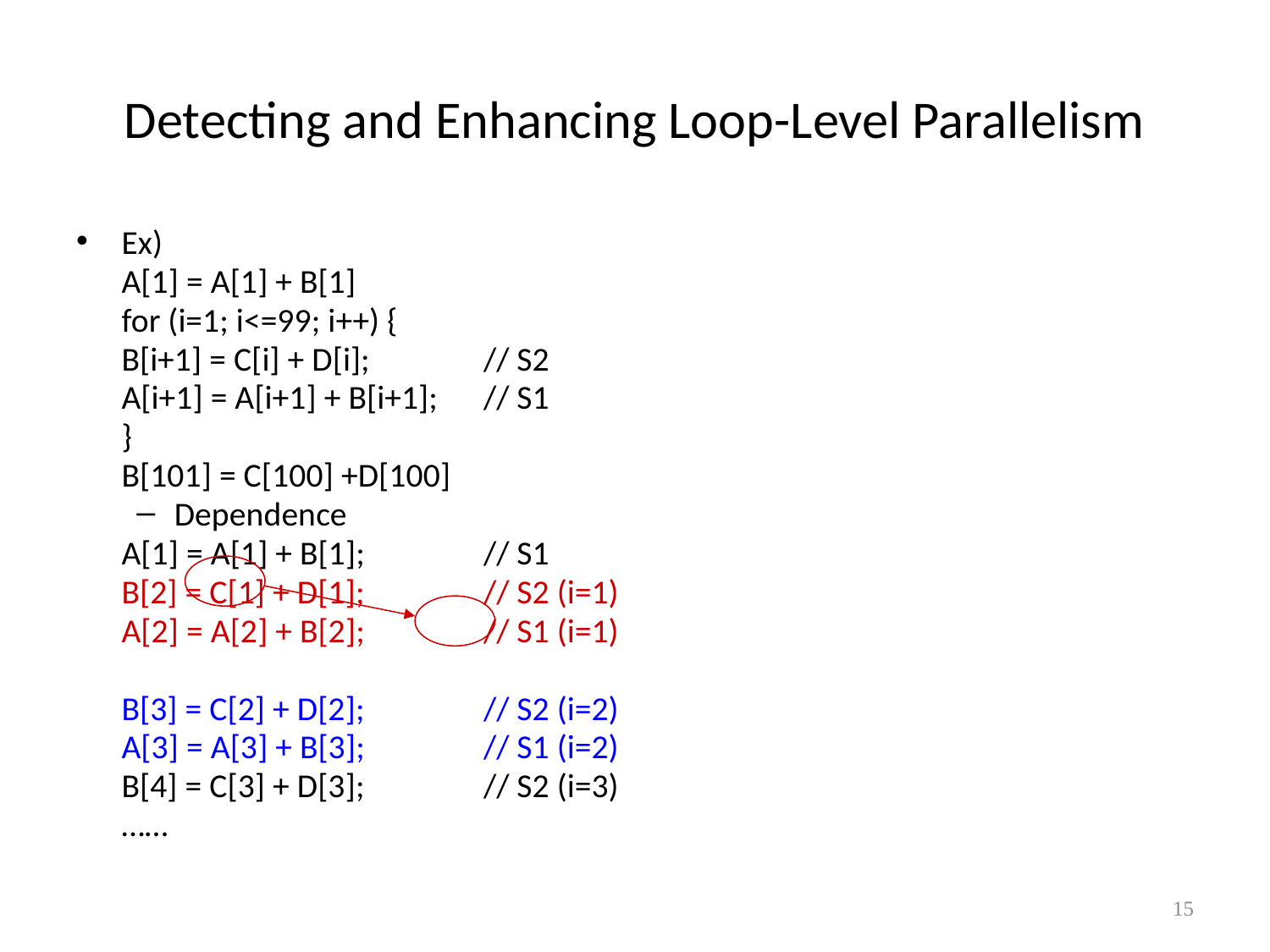

# Detecting and Enhancing Loop-Level Parallelism
Ex)
	A[1] = A[1] + B[1]
	for (i=1; i<=99; i++) {
		B[i+1] = C[i] + D[i];		// S2
		A[i+1] = A[i+1] + B[i+1];	// S1
	}
	B[101] = C[100] +D[100]
Dependence
		A[1] = A[1] + B[1];		// S1
		B[2] = C[1] + D[1];		// S2 (i=1)
		A[2] = A[2] + B[2];		// S1 (i=1)

		B[3] = C[2] + D[2];		// S2 (i=2)
		A[3] = A[3] + B[3];		// S1 (i=2)
		B[4] = C[3] + D[3];		// S2 (i=3)
		……

15